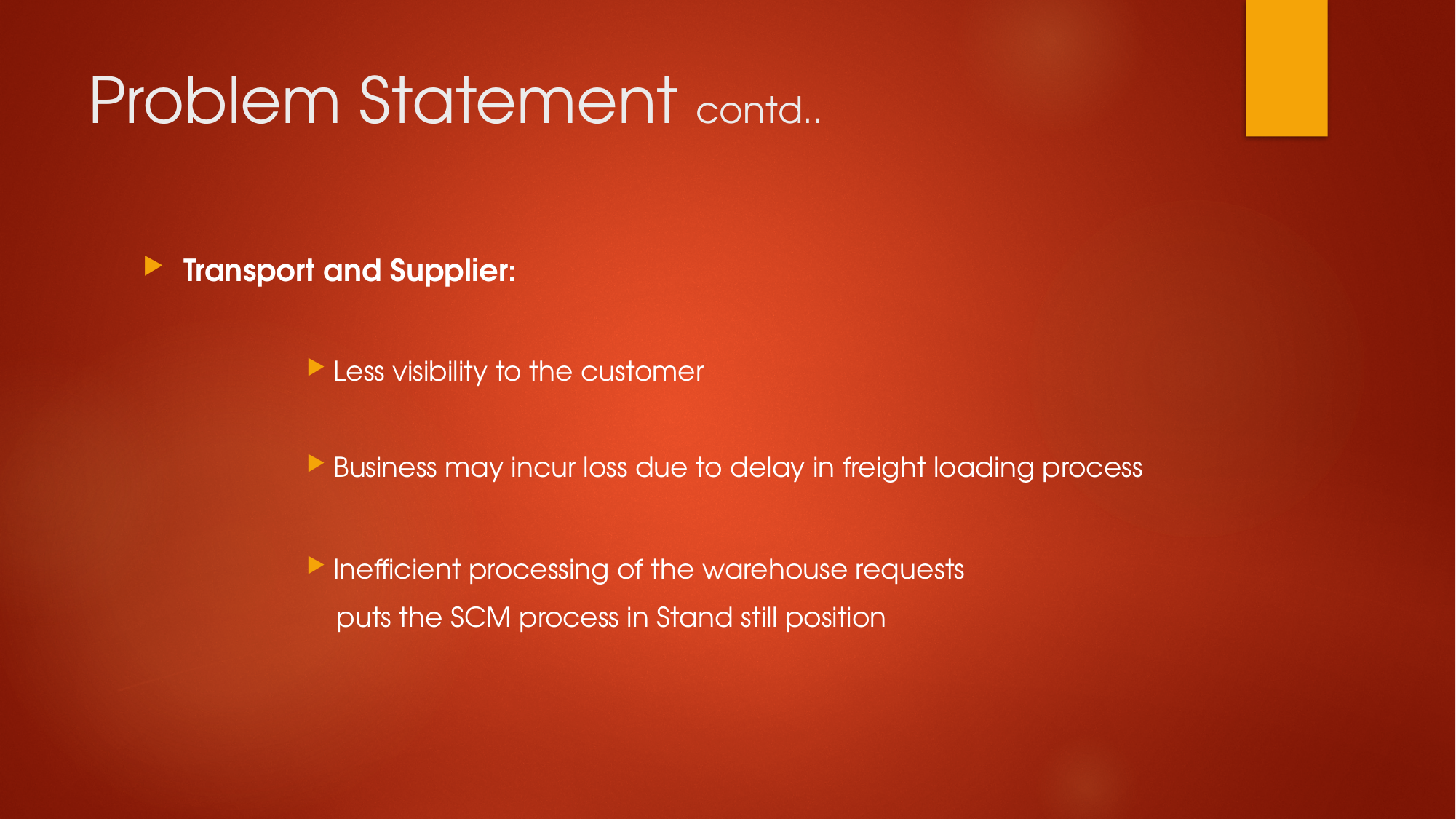

# Problem Statement contd..
Transport and Supplier:

Less visibility to the customer

Business may incur loss due to delay in freight loading process

Inefficient processing of the warehouse requests
    puts the SCM process in Stand still position